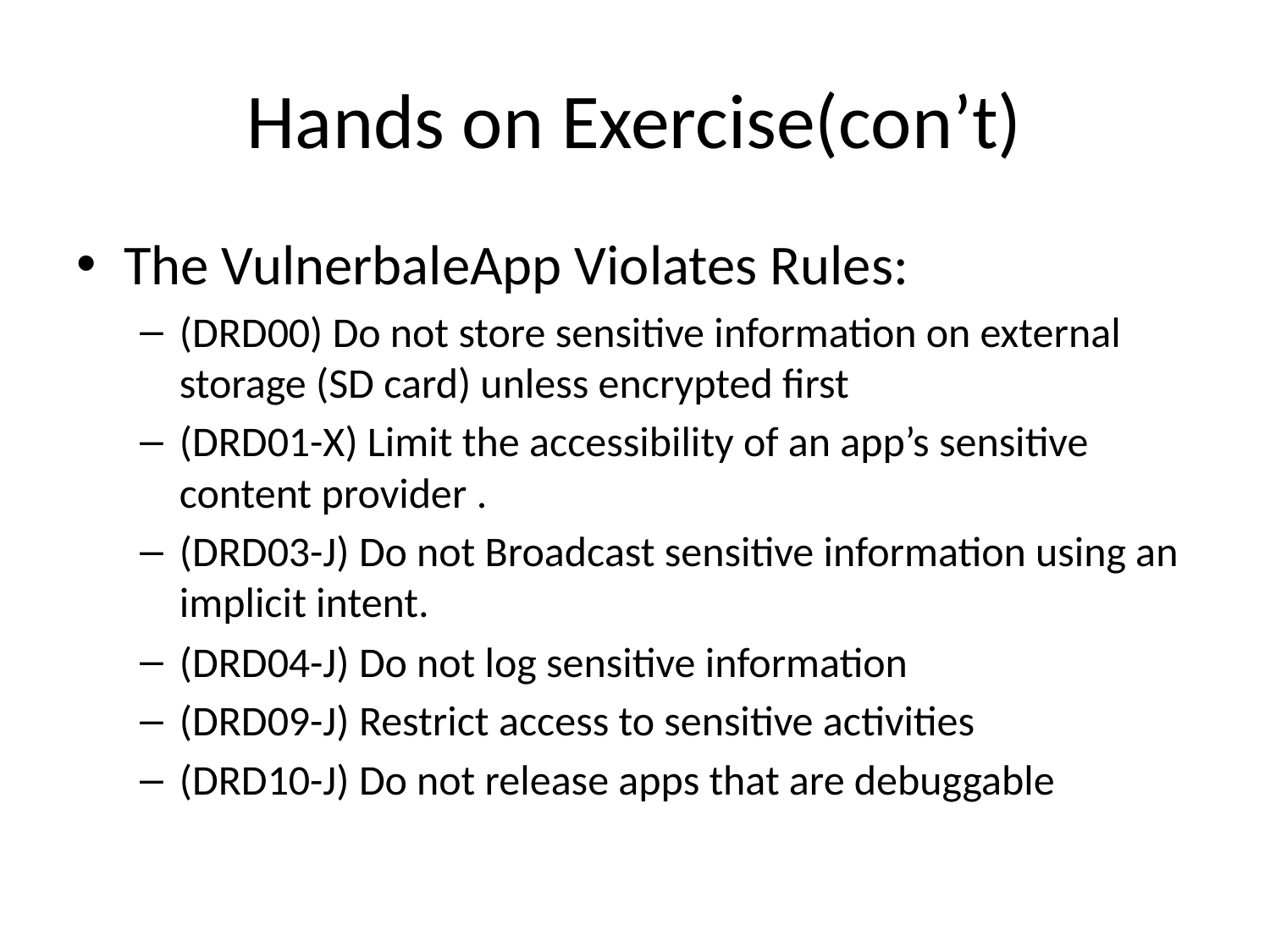

# Hands on Exercise(con’t)
The VulnerbaleApp Violates Rules:
(DRD00) Do not store sensitive information on external storage (SD card) unless encrypted first
(DRD01-X) Limit the accessibility of an app’s sensitive content provider .
(DRD03-J) Do not Broadcast sensitive information using an implicit intent.
(DRD04-J) Do not log sensitive information
(DRD09-J) Restrict access to sensitive activities
(DRD10-J) Do not release apps that are debuggable